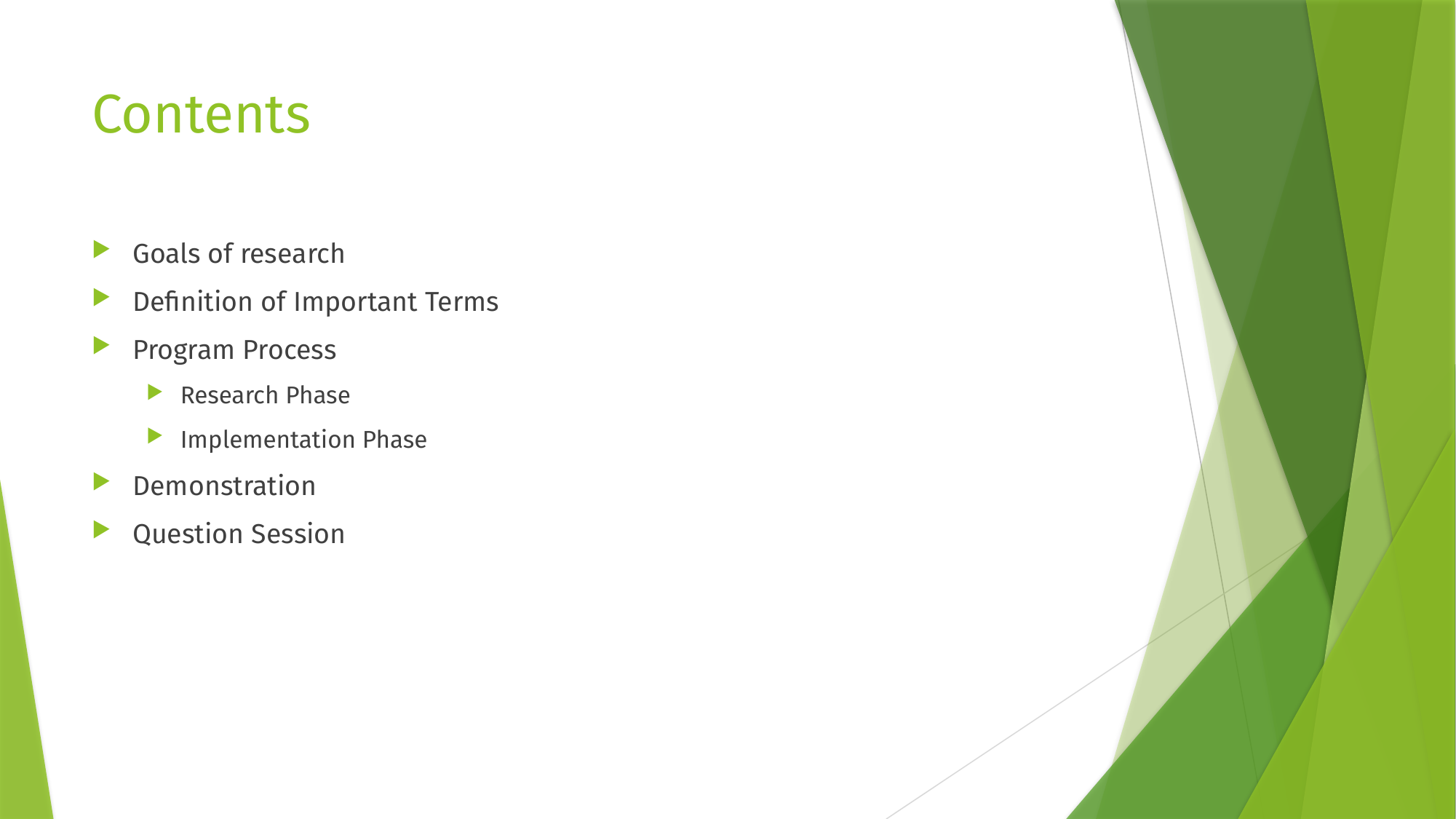

# Contents
Goals of research
Definition of Important Terms
Program Process
Research Phase
Implementation Phase
Demonstration
Question Session